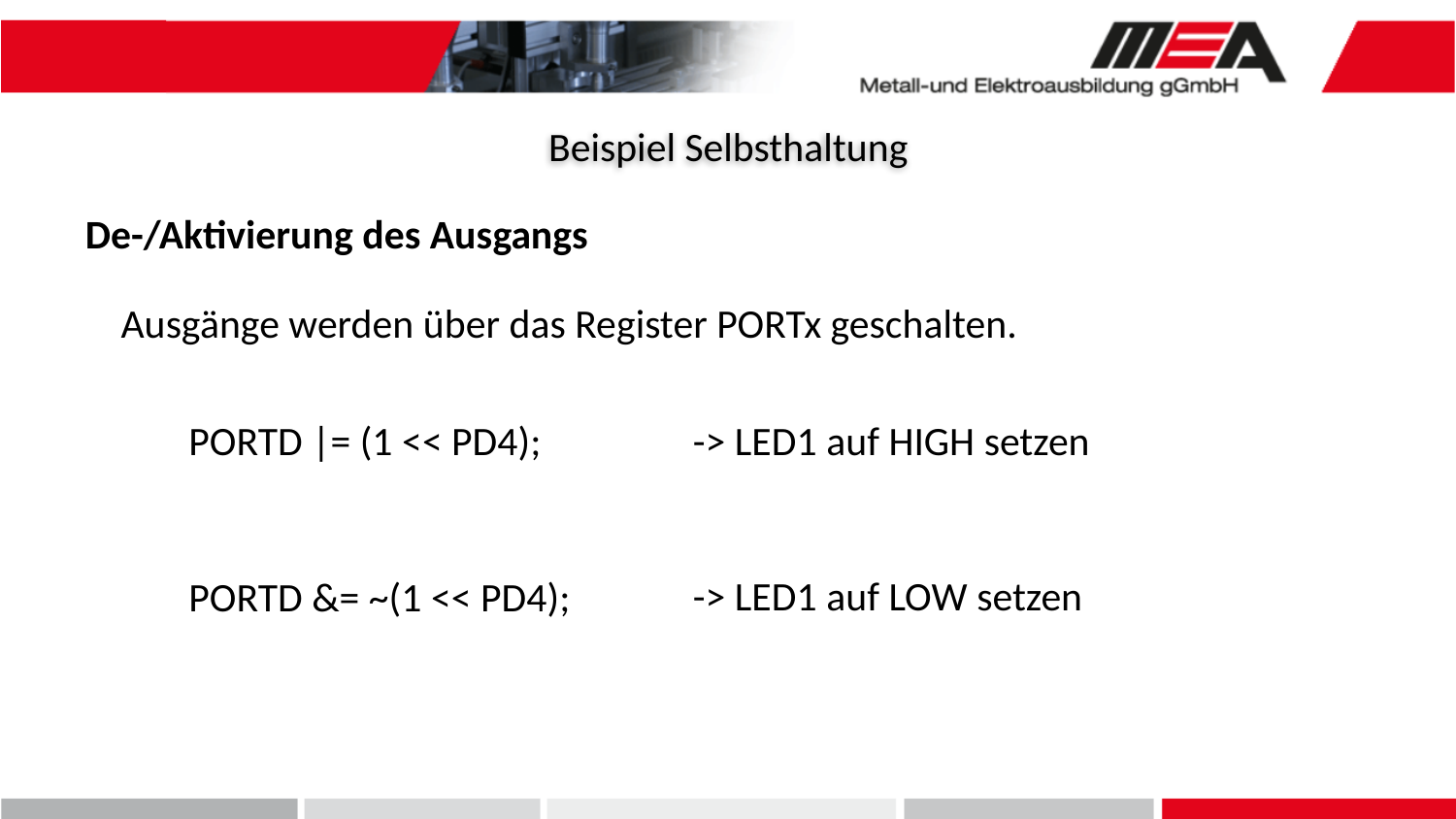

Beispiel Selbsthaltung
De-/Aktivierung des Ausgangs
Ausgänge werden über das Register PORTx geschalten.

-> LED1 auf HIGH setzen

PORTD |= (1 << PD4);

-> LED1 auf LOW setzen

PORTD &= ~(1 << PD4);